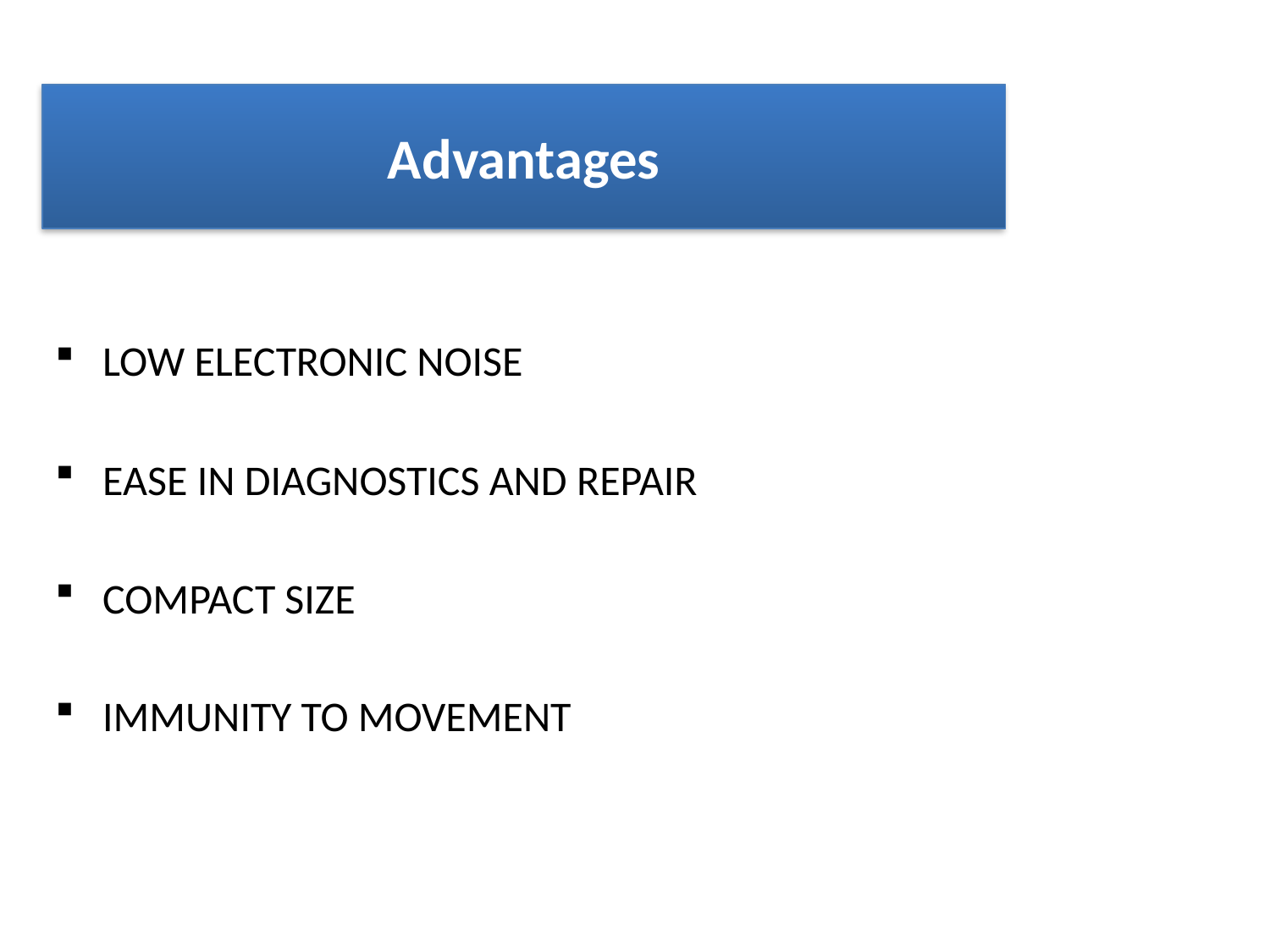

Advantages
LOW ELECTRONIC NOISE

EASE IN DIAGNOSTICS AND REPAIR

COMPACT SIZE

IMMUNITY TO MOVEMENT